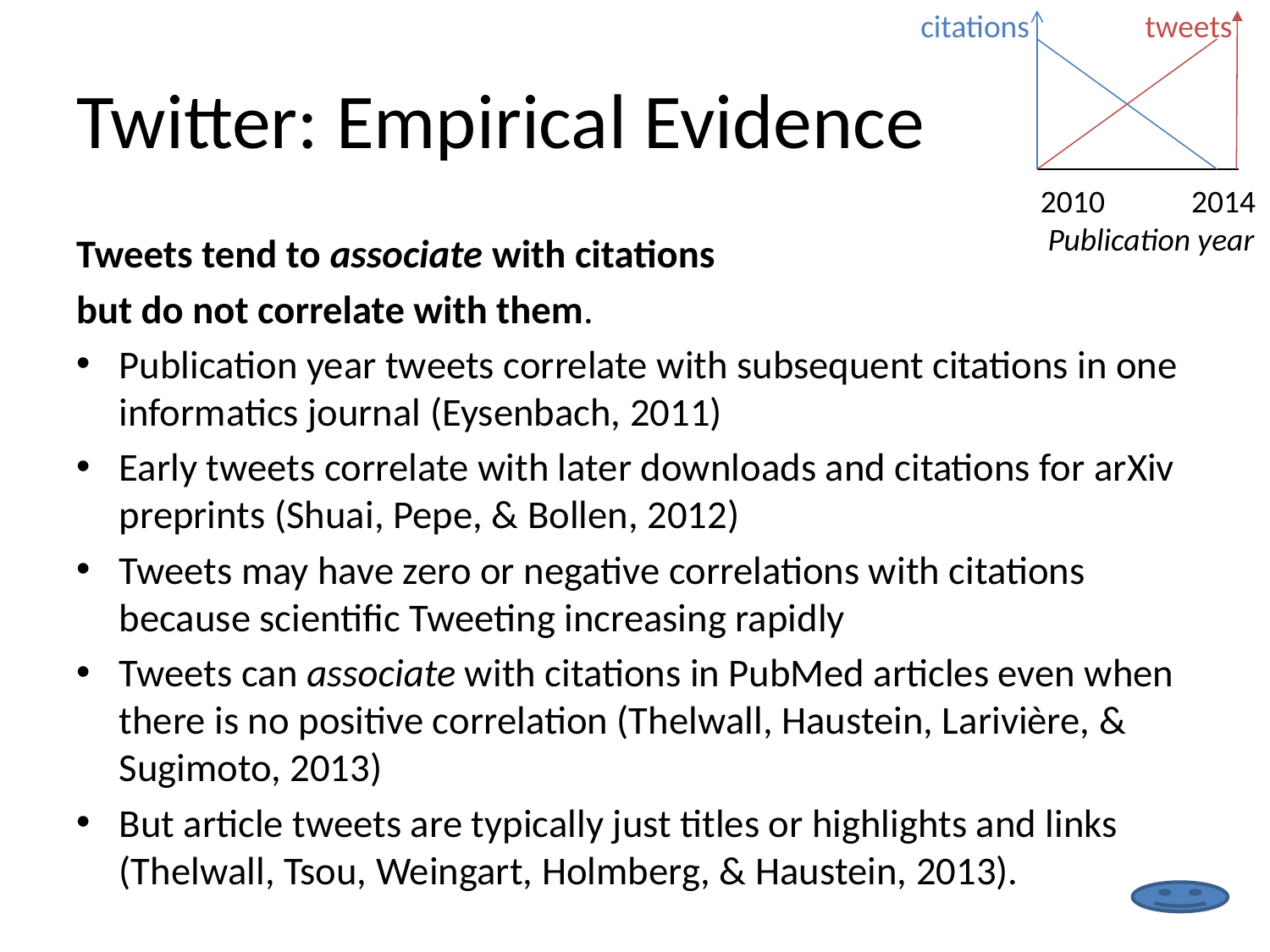

citations                tweets
# Twitter: Empirical Evidence
            2014
 Publication year
Tweets tend to associate with citations
but do not correlate with them.
Publication year tweets correlate with subsequent citations in one informatics journal (Eysenbach, 2011)
Early tweets correlate with later downloads and citations for arXiv preprints (Shuai, Pepe, & Bollen, 2012)
Tweets may have zero or negative correlations with citations because scientific Tweeting increasing rapidly
Tweets can associate with citations in PubMed articles even when there is no positive correlation (Thelwall, Haustein, Larivière, & Sugimoto, 2013)
But article tweets are typically just titles or highlights and links (Thelwall, Tsou, Weingart, Holmberg, & Haustein, 2013).